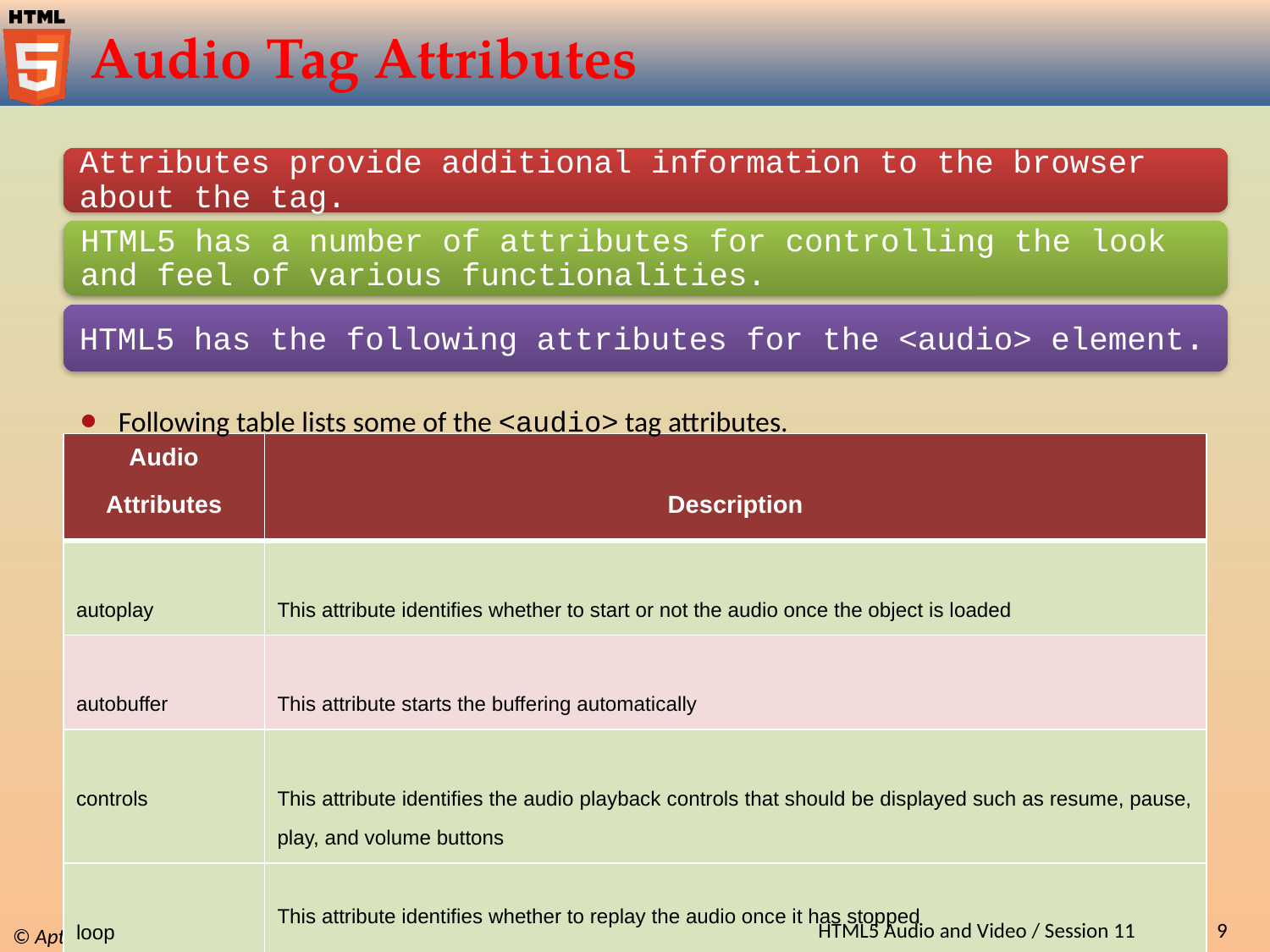

# Audio Tag Attributes
Attributes provide additional information to the browser about the tag.
HTML5 has a number of attributes for controlling the look and feel of various functionalities.
HTML5 has the following attributes for the <audio> element.
Following table lists some of the <audio> tag attributes.
| Audio Attributes | Description |
| --- | --- |
| autoplay | This attribute identifies whether to start or not the audio once the object is loaded |
| autobuffer | This attribute starts the buffering automatically |
| controls | This attribute identifies the audio playback controls that should be displayed such as resume, pause, play, and volume buttons |
| loop | This attribute identifies whether to replay the audio once it has stopped |
| preload | This attribute identifies whether the audio has to be loaded when the page loads and is ready to execute |
HTML5 Audio and Video / Session 11
9